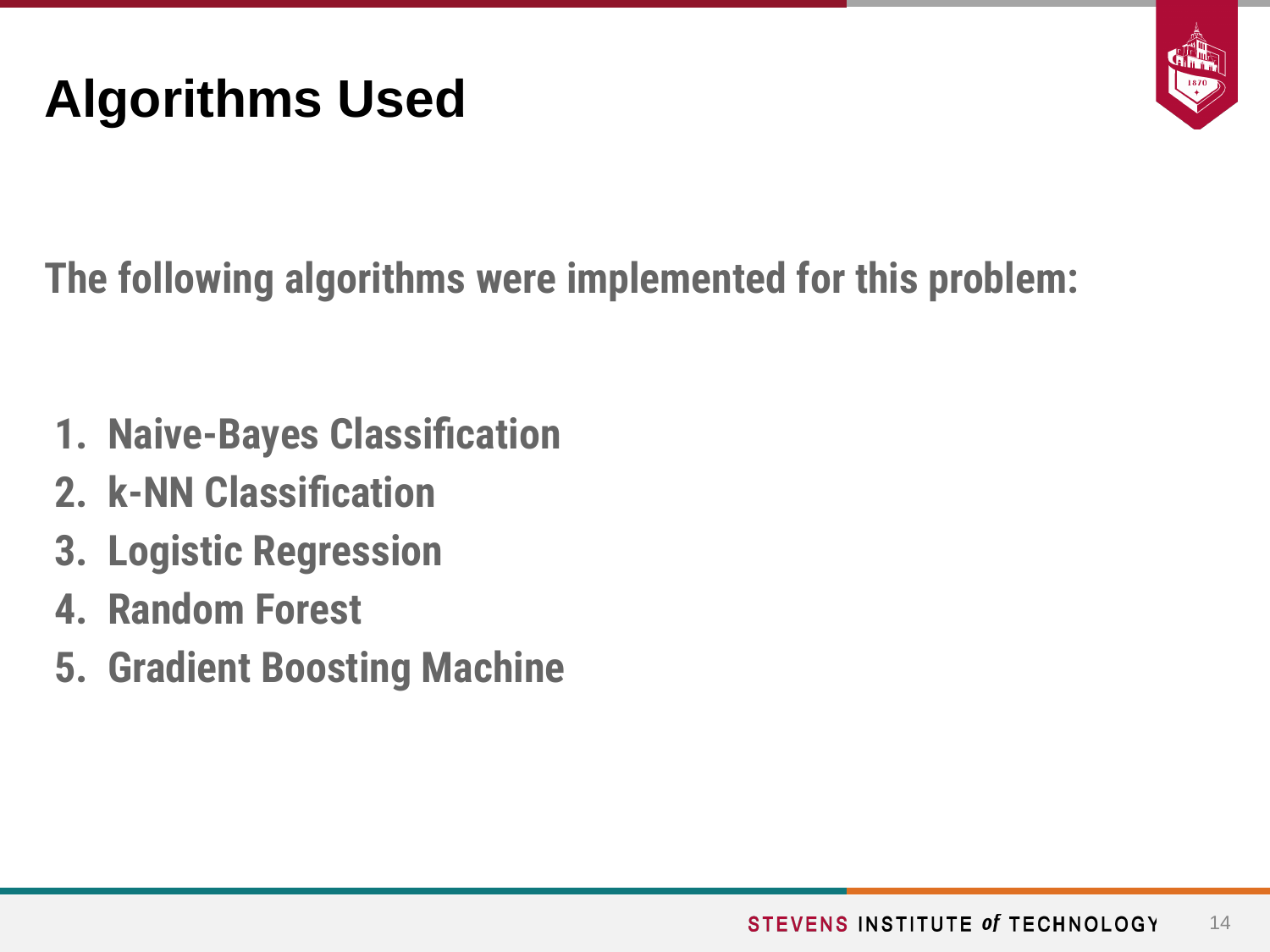

# Algorithms Used
The following algorithms were implemented for this problem:

Naive-Bayes Classification
k-NN Classification
Logistic Regression
Random Forest
Gradient Boosting Machine

14